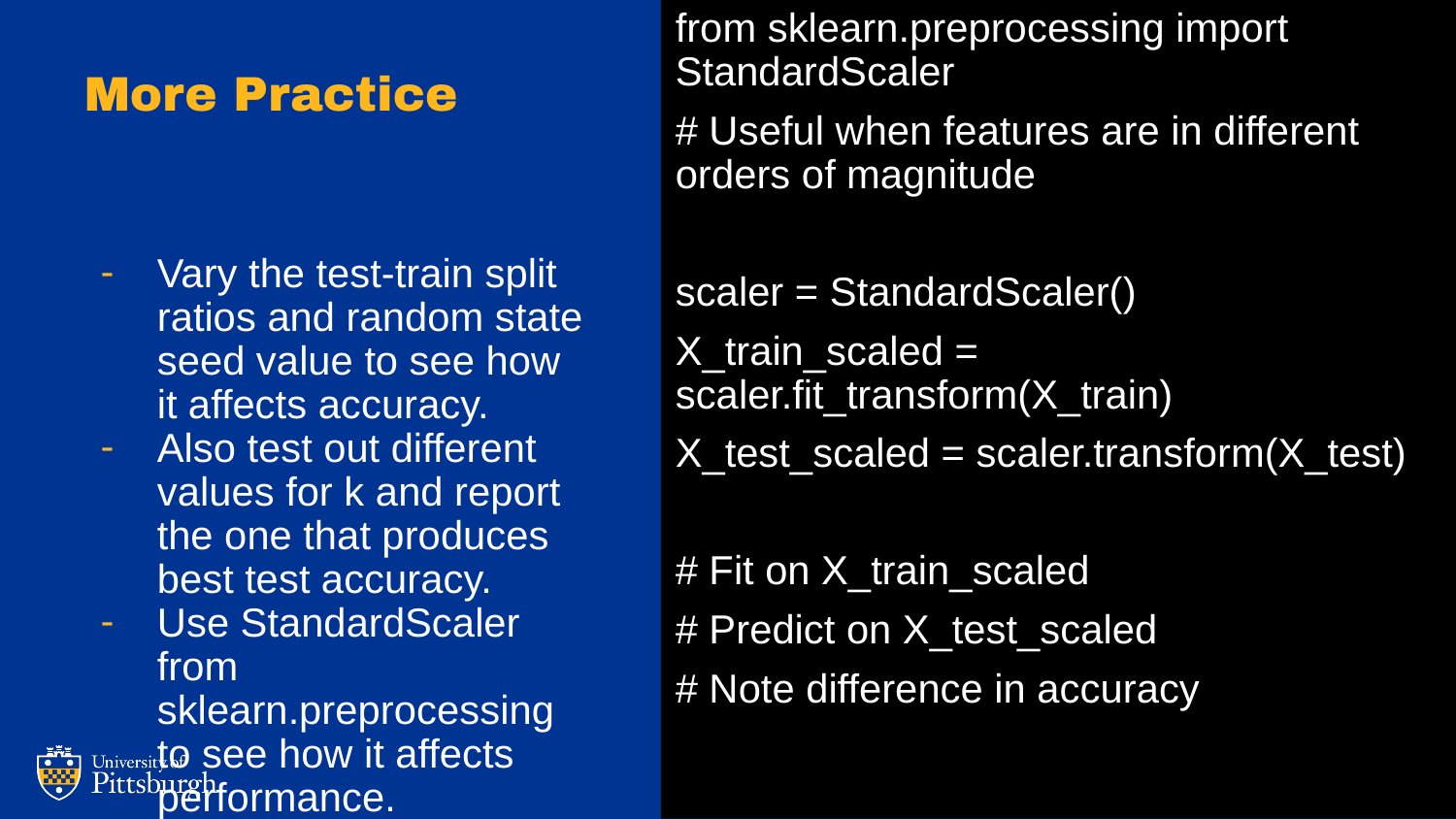

from sklearn.preprocessing import StandardScaler
# Useful when features are in different orders of magnitude

scaler = StandardScaler()
X_train_scaled = scaler.fit_transform(X_train)
X_test_scaled = scaler.transform(X_test)

# Fit on X_train_scaled
# Predict on X_test_scaled
# Note difference in accuracy

# More Practice

Vary the test-train split ratios and random state seed value to see how it affects accuracy.
Also test out different values for k and report the one that produces best test accuracy.
Use StandardScaler from sklearn.preprocessing to see how it affects performance.